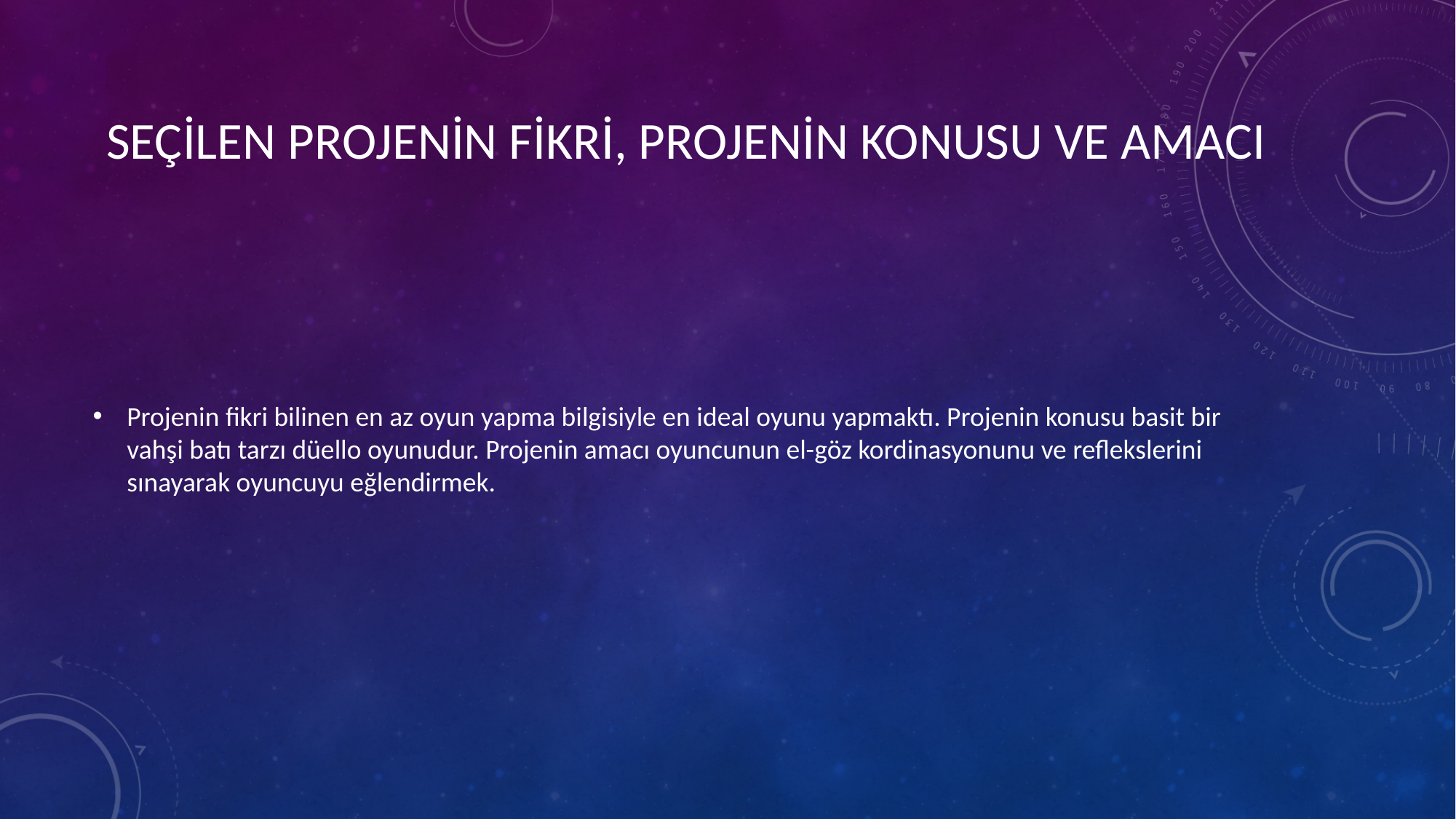

# Seçilen projenin fikri, projenin konusu ve amacı
Projenin fikri bilinen en az oyun yapma bilgisiyle en ideal oyunu yapmaktı. Projenin konusu basit bir vahşi batı tarzı düello oyunudur. Projenin amacı oyuncunun el-göz kordinasyonunu ve reflekslerini sınayarak oyuncuyu eğlendirmek.